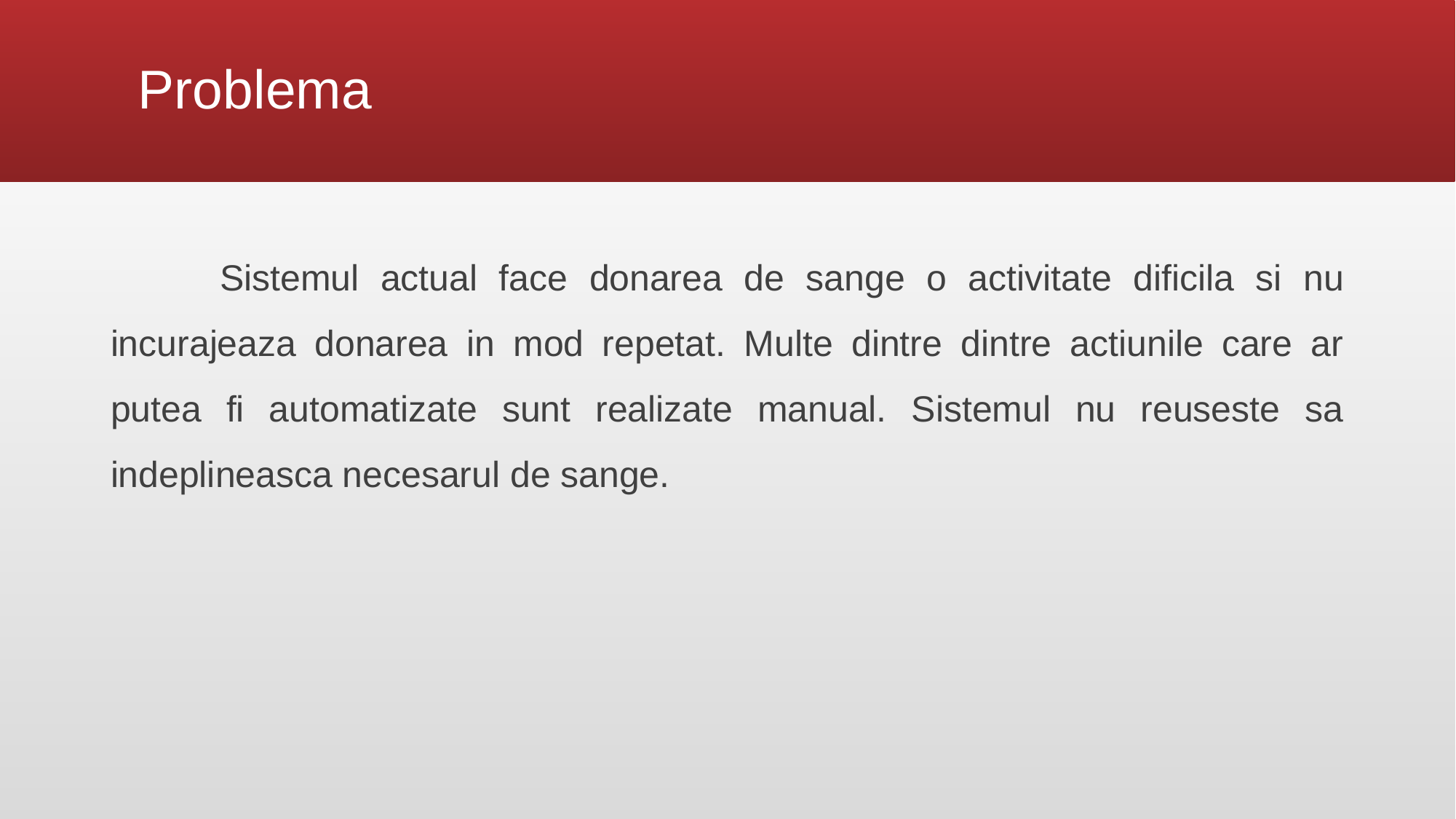

# Problema
	Sistemul actual face donarea de sange o activitate dificila si nu incurajeaza donarea in mod repetat. Multe dintre dintre actiunile care ar putea fi automatizate sunt realizate manual. Sistemul nu reuseste sa indeplineasca necesarul de sange.